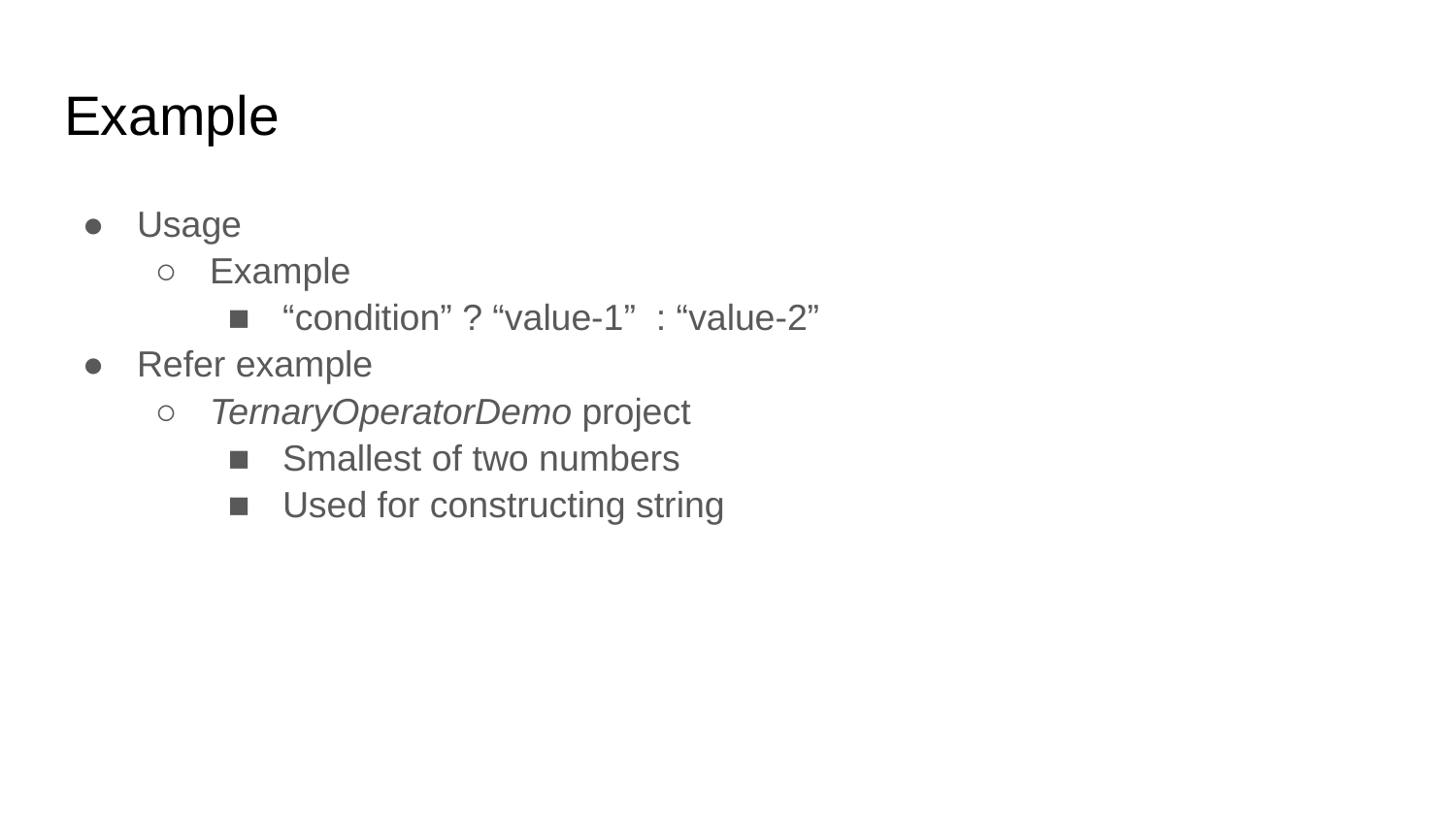

# Example
Usage
Example
“condition” ? “value-1”  : “value-2”
Refer example
TernaryOperatorDemo project
Smallest of two numbers
Used for constructing string